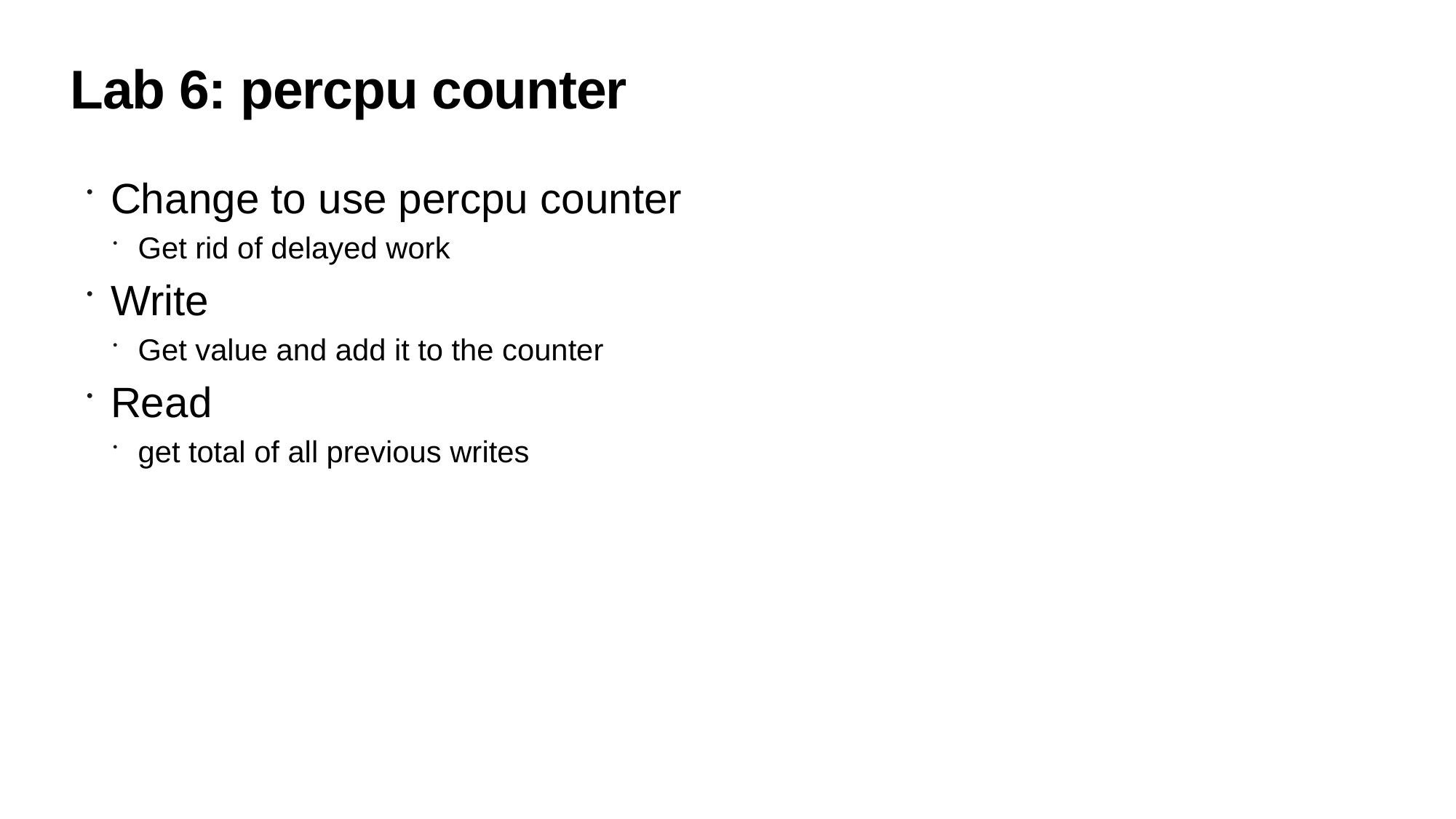

# Lab 6: percpu counter
Change to use percpu counter
Get rid of delayed work
Write
Get value and add it to the counter
Read
get total of all previous writes